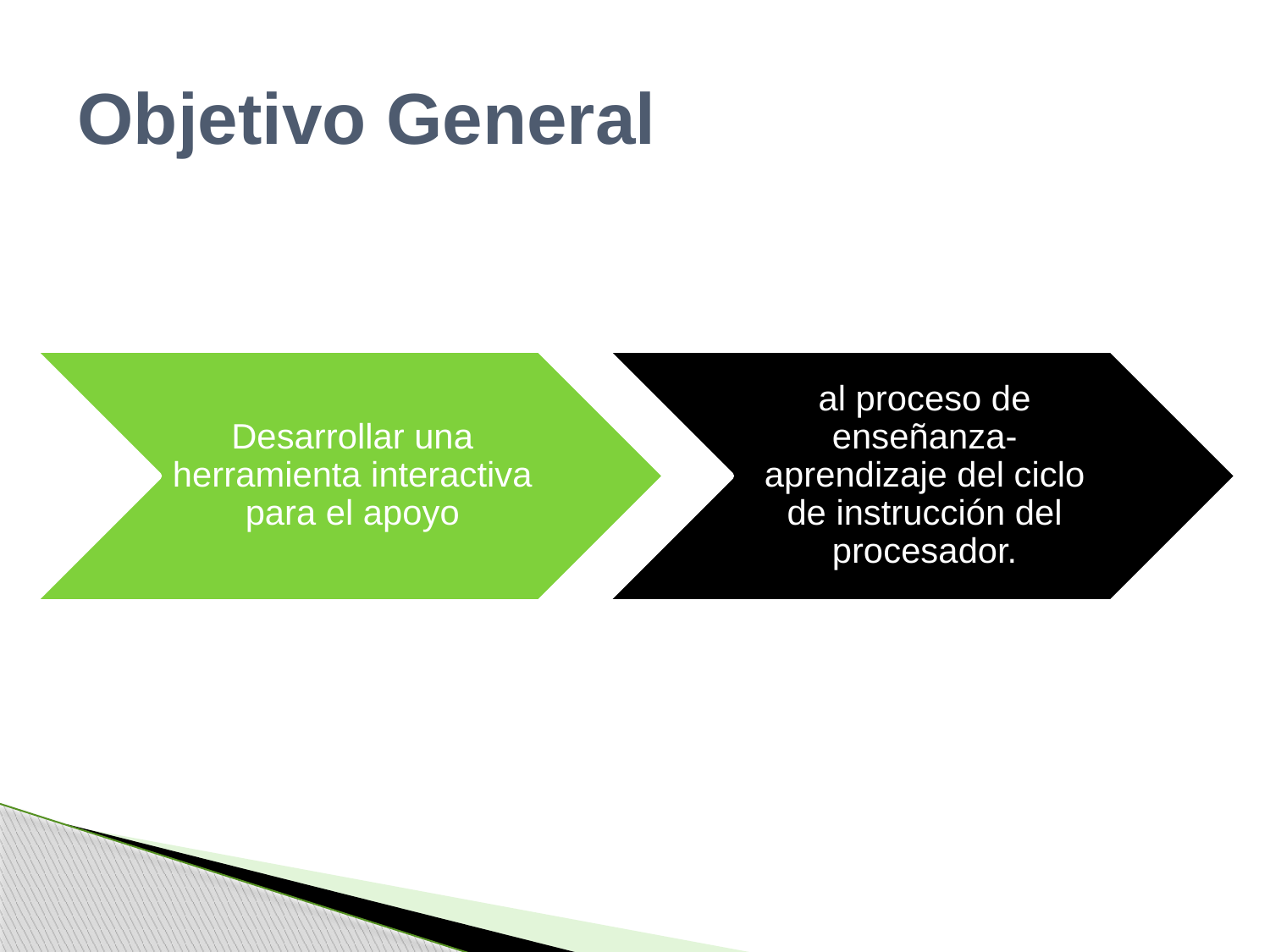

# Objetivo General

Desarrollar una herramienta interactiva para el apoyo

al proceso de enseñanza-aprendizaje del ciclo de instrucción del procesador.